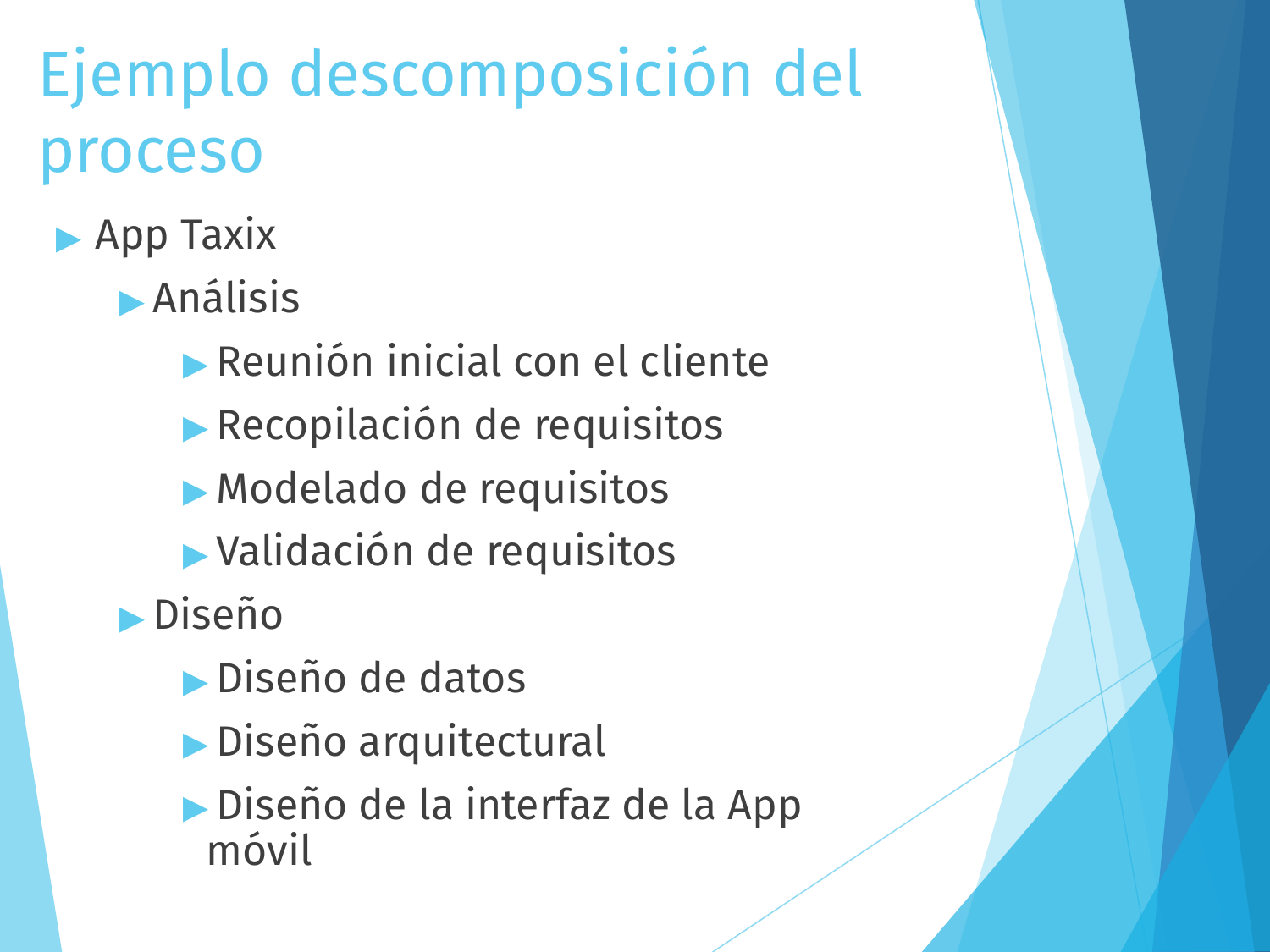

# Ejemplo descomposición del proceso
App Taxix
Análisis
Reunión inicial con el cliente
Recopilación de requisitos
Modelado de requisitos
Validación de requisitos
Diseño
Diseño de datos
Diseño arquitectural
Diseño de la interfaz de la App móvil